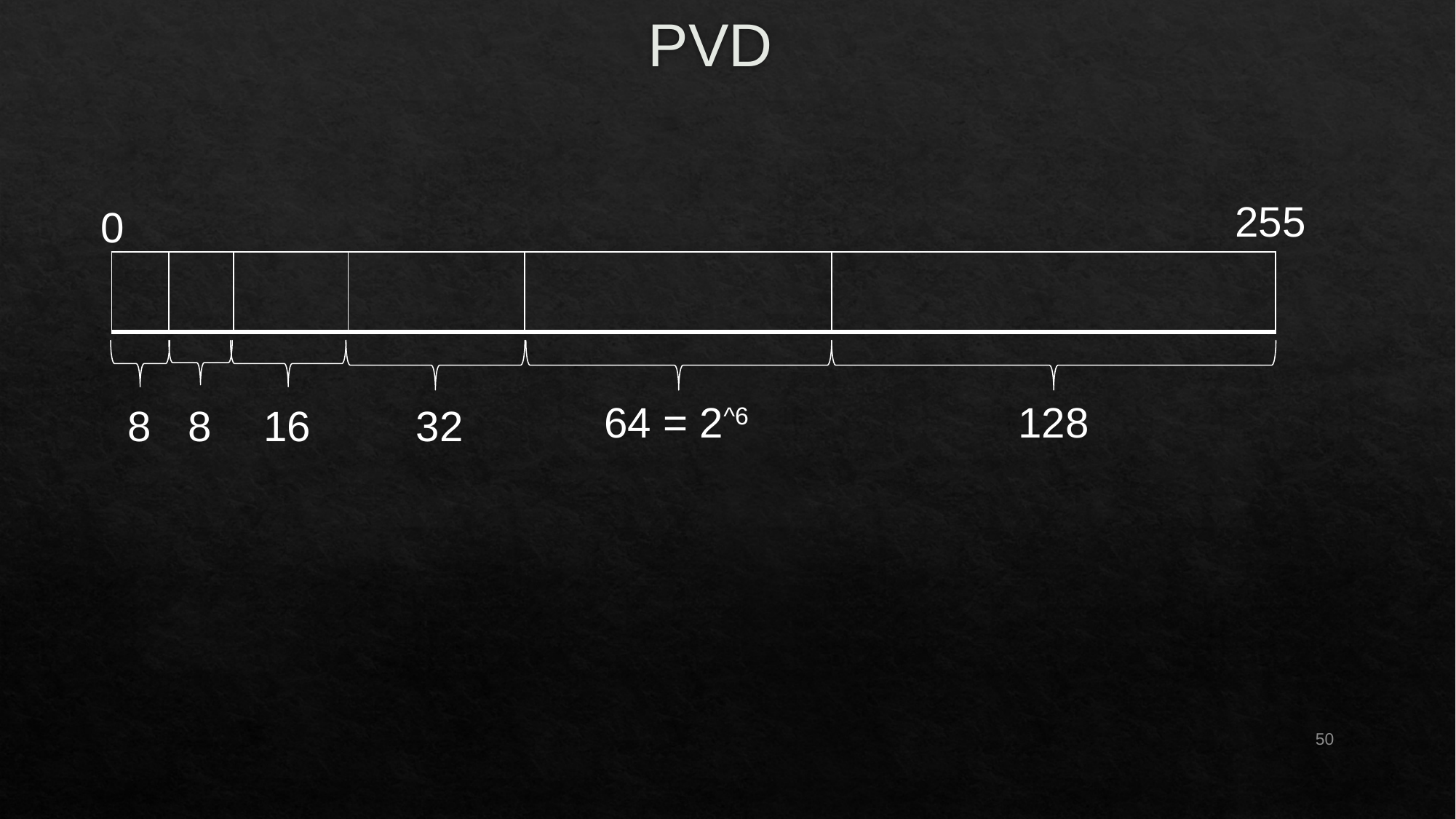

# PVD

255
0

|  |  |  |  |  |  |
| --- | --- | --- | --- | --- | --- |

64 = 2^6
128
32
16
8
8
50